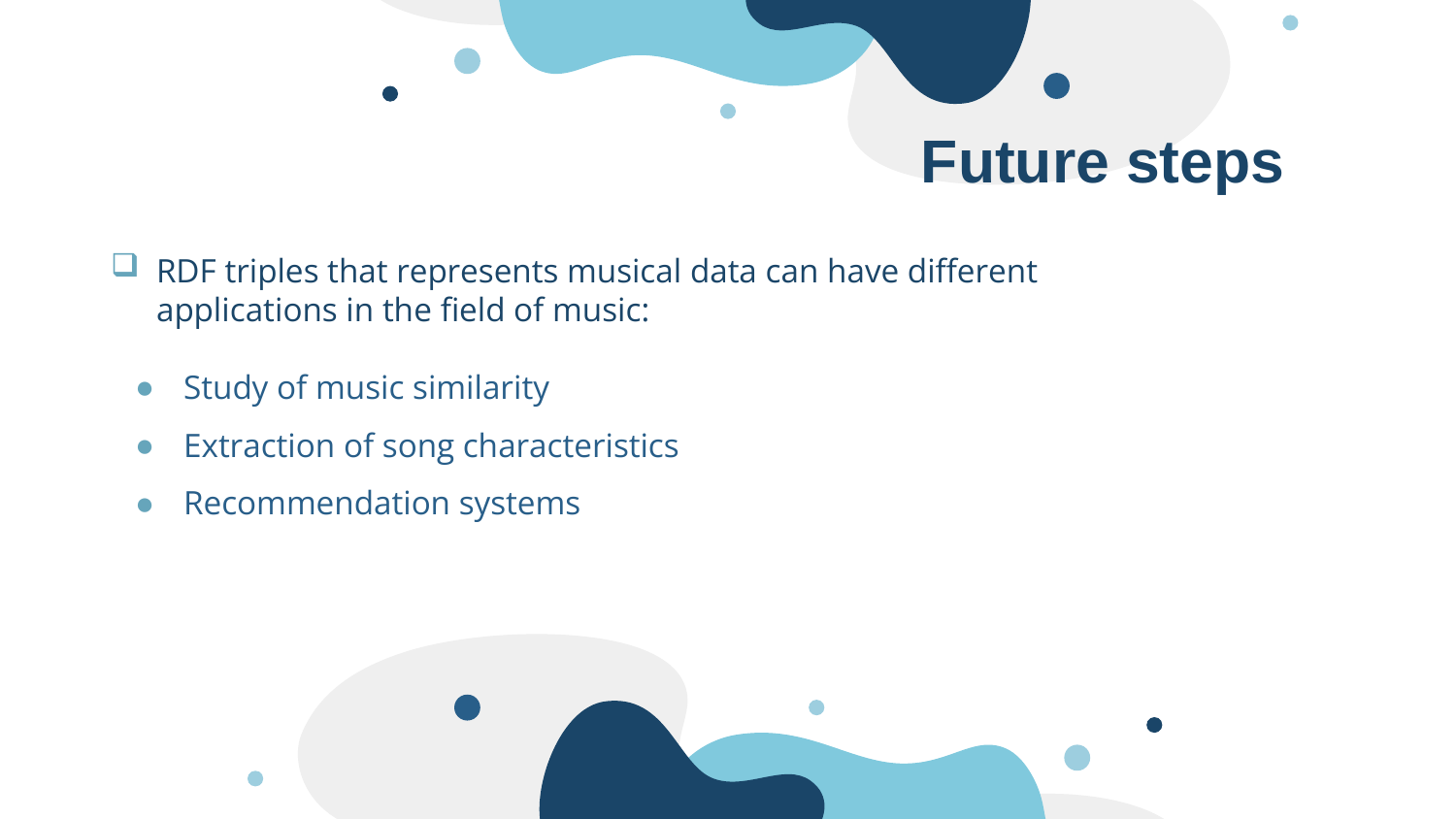

# Future steps
RDF triples that represents musical data can have different applications in the field of music:
Study of music similarity
Extraction of song characteristics
Recommendation systems